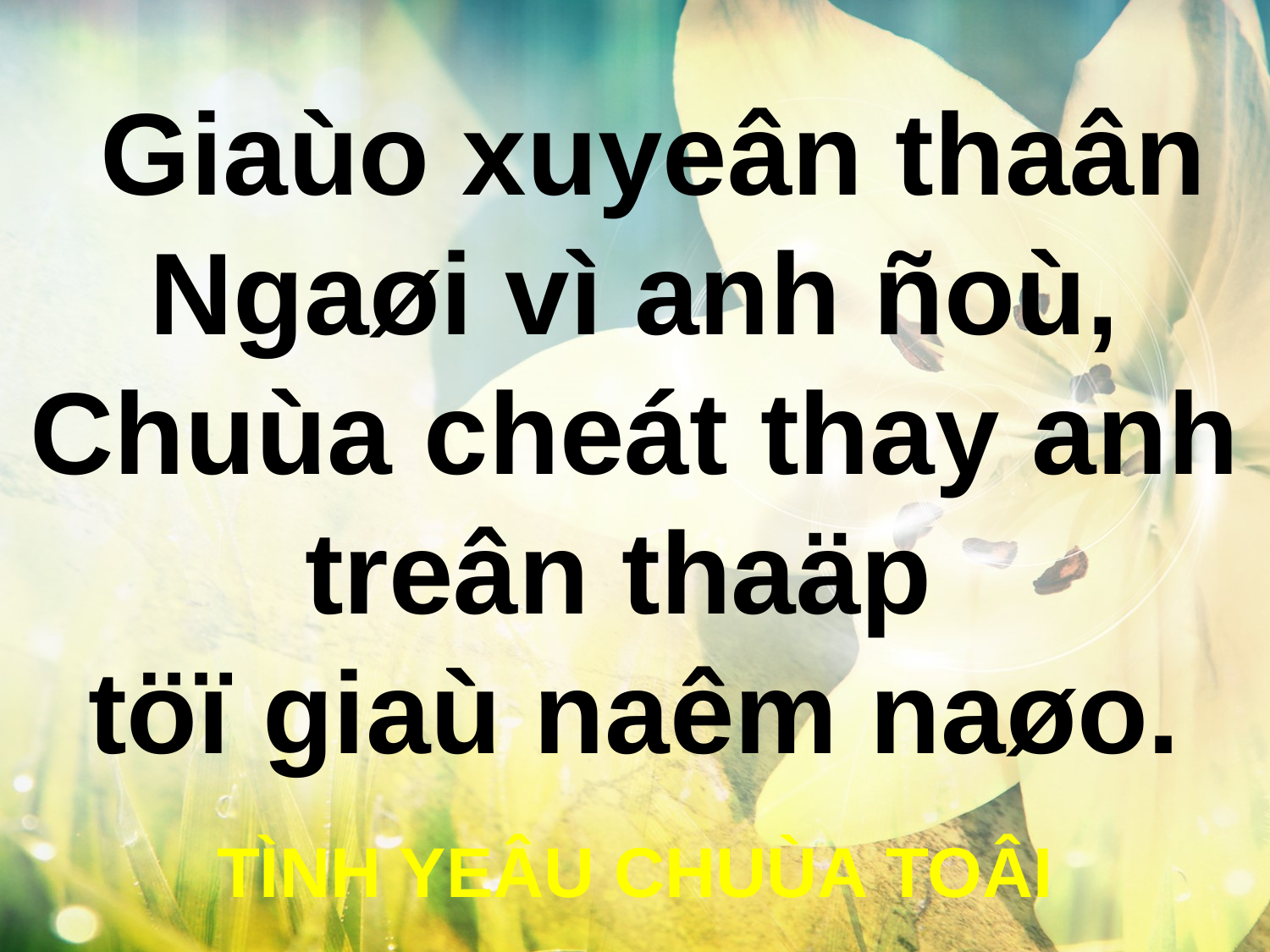

Giaùo xuyeân thaân Ngaøi vì anh ñoù, Chuùa cheát thay anh treân thaäp
töï giaù naêm naøo.
TÌNH YEÂU CHUÙA TOÂI